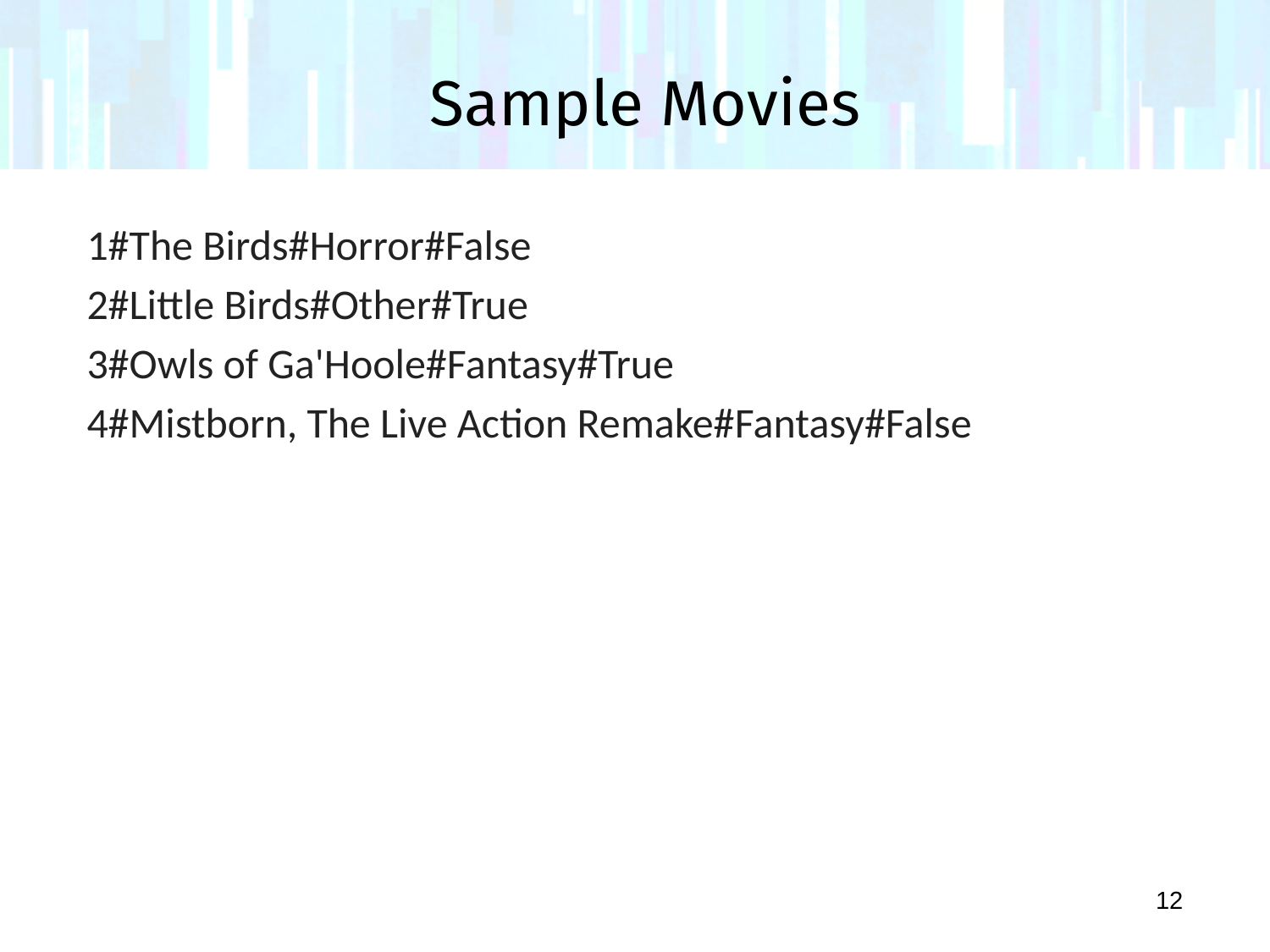

# Sample Movies
1#The Birds#Horror#False
2#Little Birds#Other#True
3#Owls of Ga'Hoole#Fantasy#True
4#Mistborn, The Live Action Remake#Fantasy#False
12